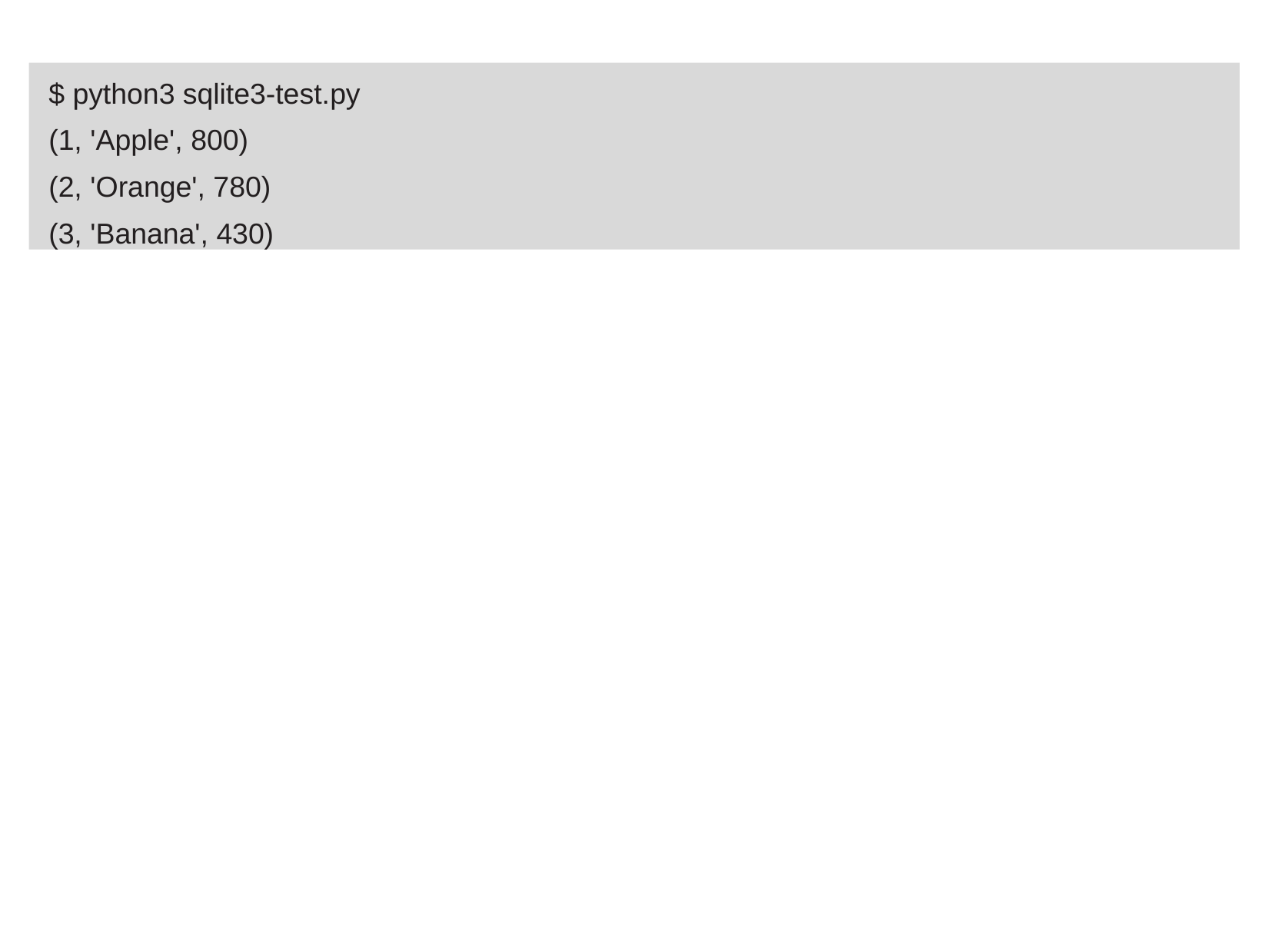

$ python3 sqlite3-test.py
(1, 'Apple', 800)
(2, 'Orange', 780)
(3, 'Banana', 430)